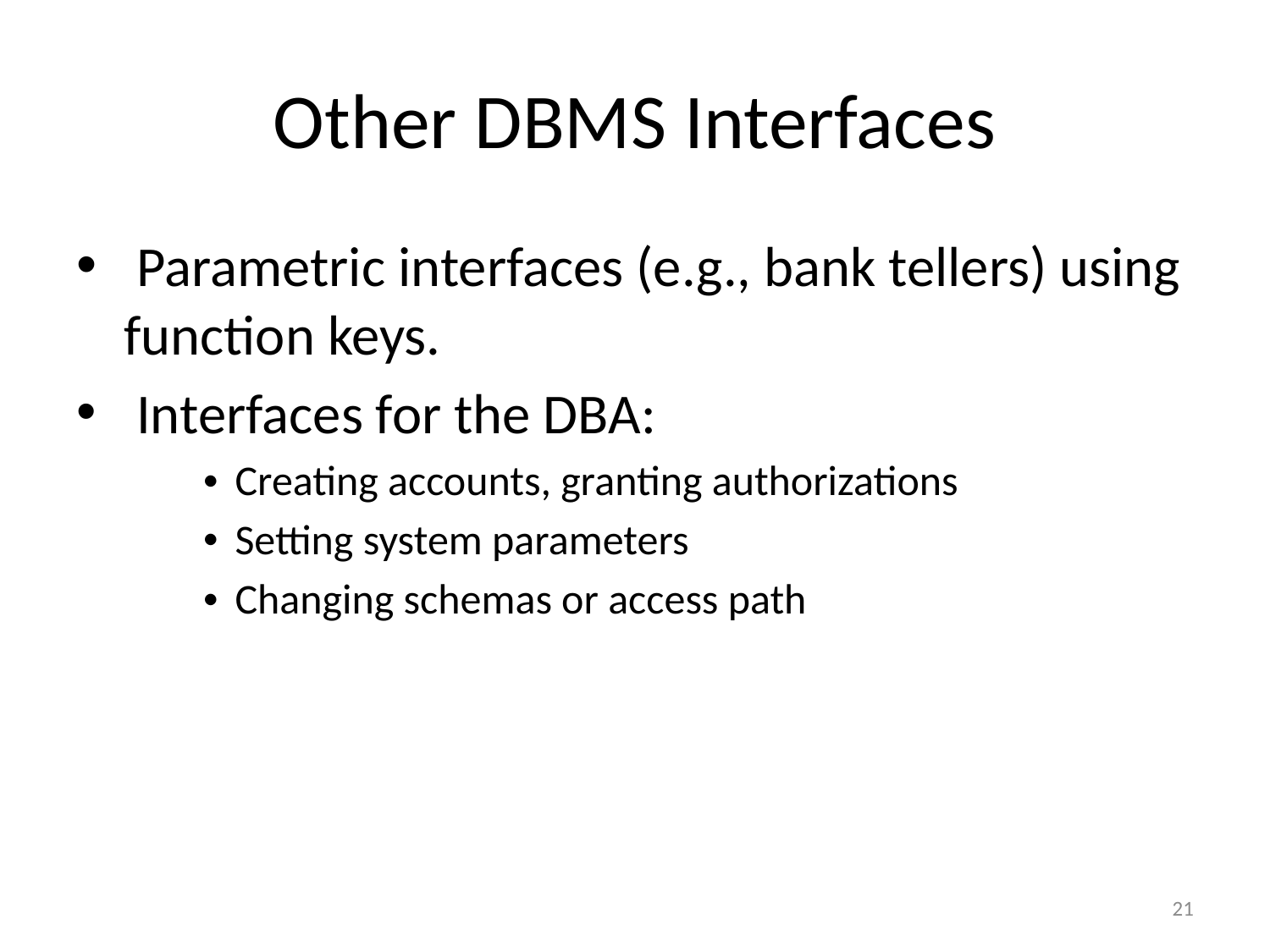

# Other DBMS Interfaces
 Parametric interfaces (e.g., bank tellers) using function keys.
 Interfaces for the DBA:
Creating accounts, granting authorizations
Setting system parameters
Changing schemas or access path

21